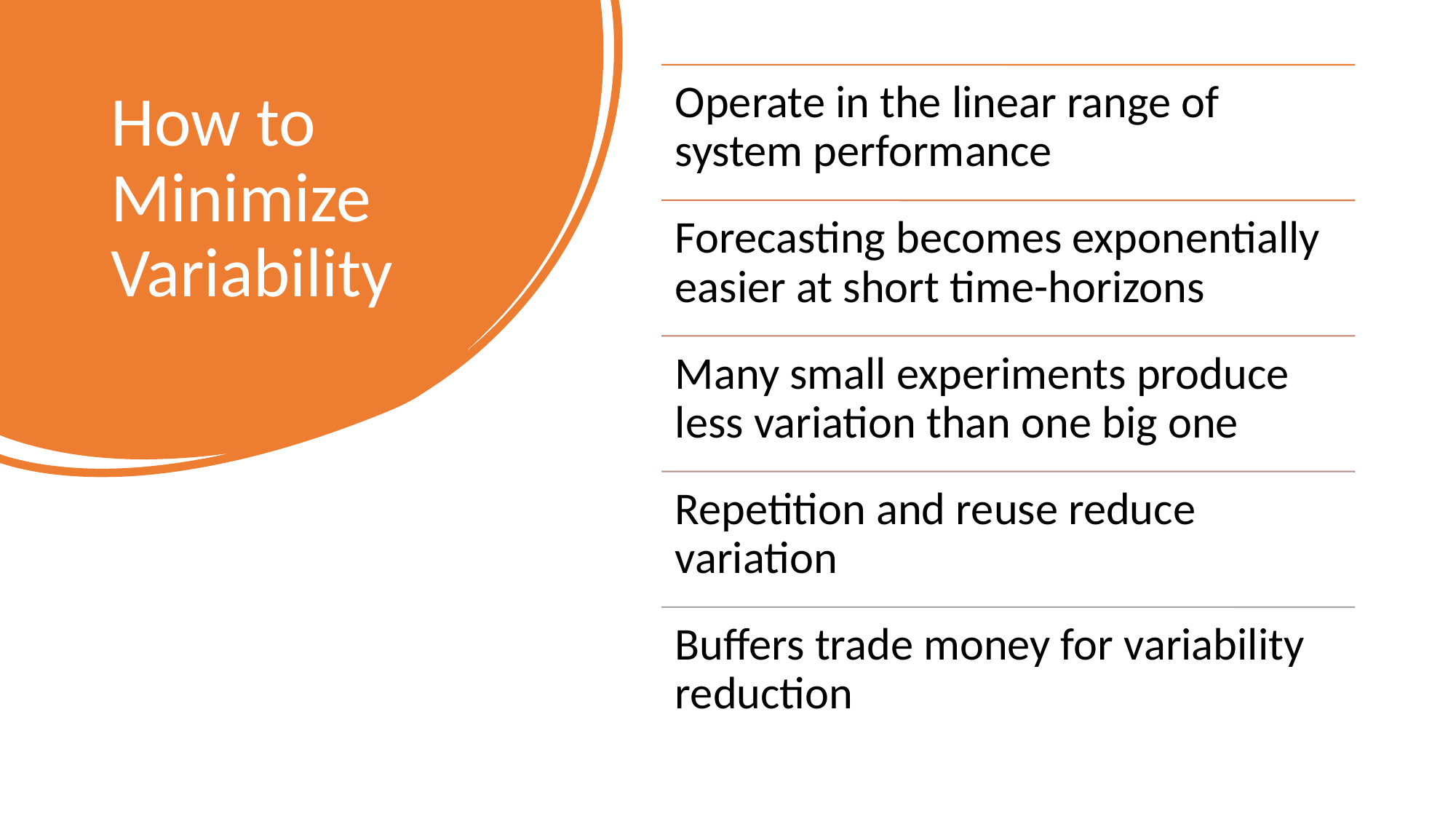

Operate in the linear range of system performance
Forecasting becomes exponentially easier at short time-horizons
Many small experiments produce less variation than one big one
Repetition and reuse reduce variation
Buffers trade money for variability reduction
# How to Minimize Variability